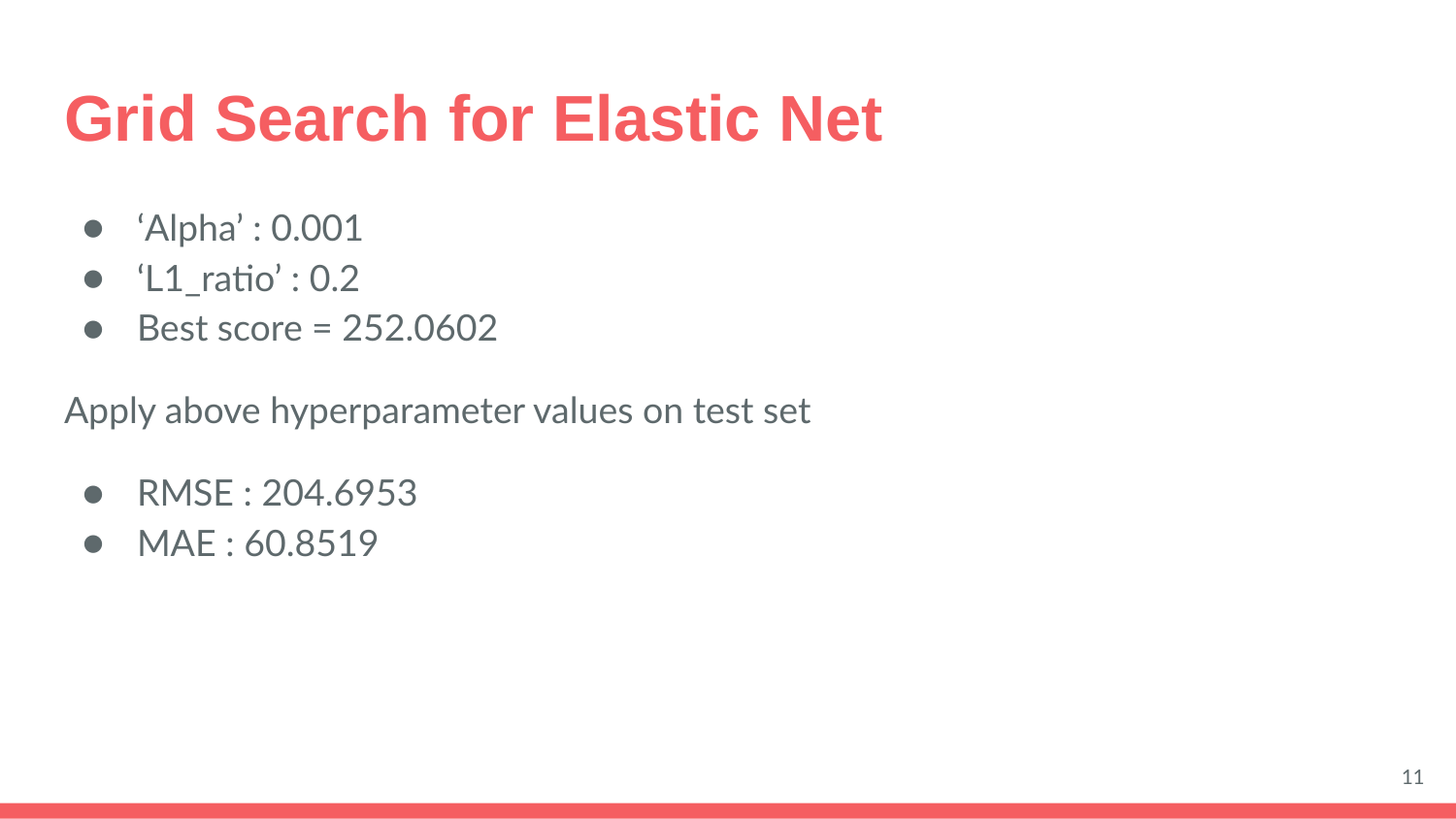

# Grid Search for Elastic Net
‘Alpha’ : 0.001
‘L1_ratio’ : 0.2
Best score = 252.0602
Apply above hyperparameter values on test set
RMSE : 204.6953
MAE : 60.8519
11